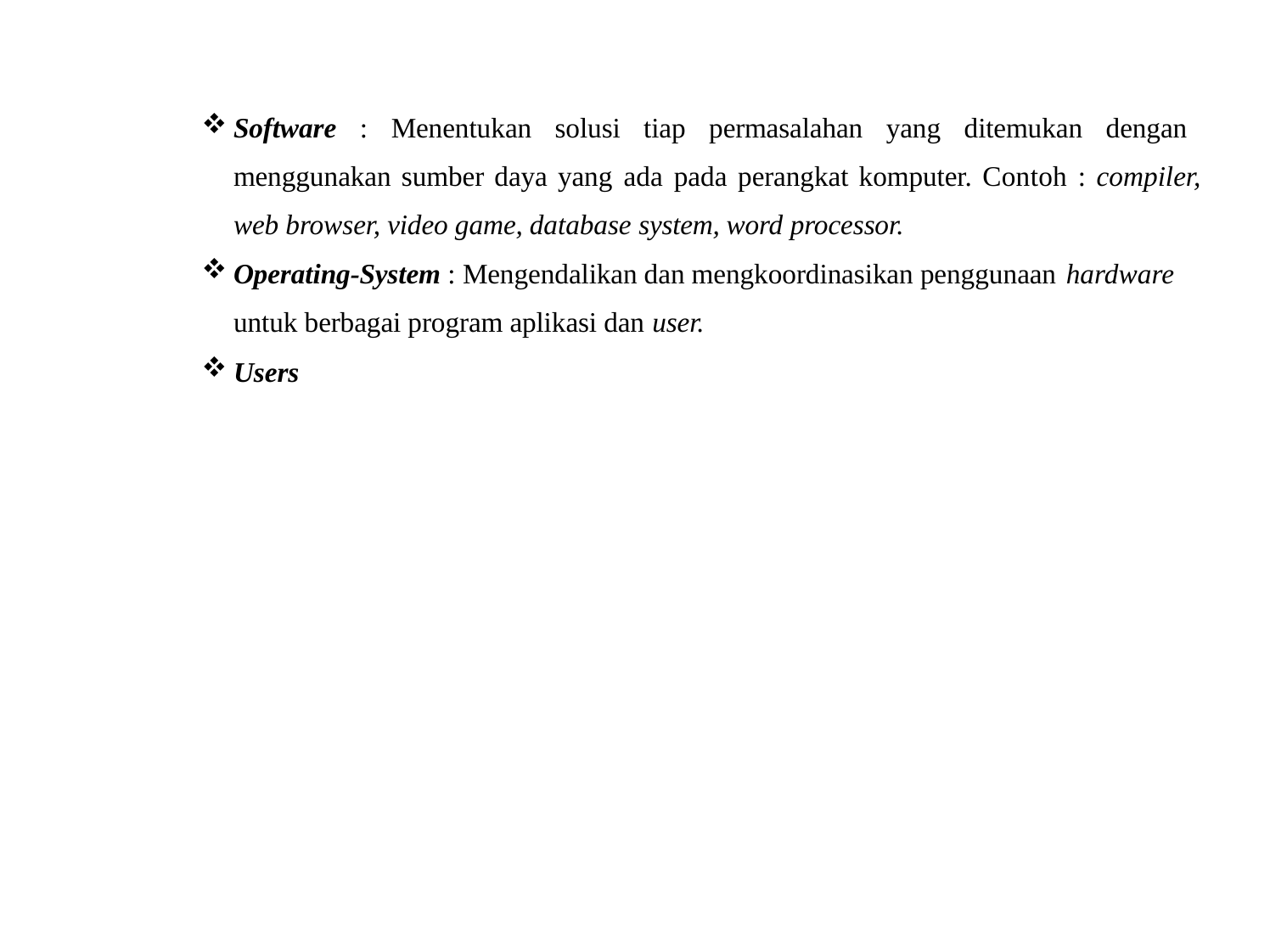

Software : Menentukan solusi tiap permasalahan yang ditemukan dengan  menggunakan sumber daya yang ada pada perangkat komputer. Contoh : compiler,  web browser, video game, database system, word processor.
Operating-System : Mengendalikan dan mengkoordinasikan penggunaan hardware
untuk berbagai program aplikasi dan user.
Users